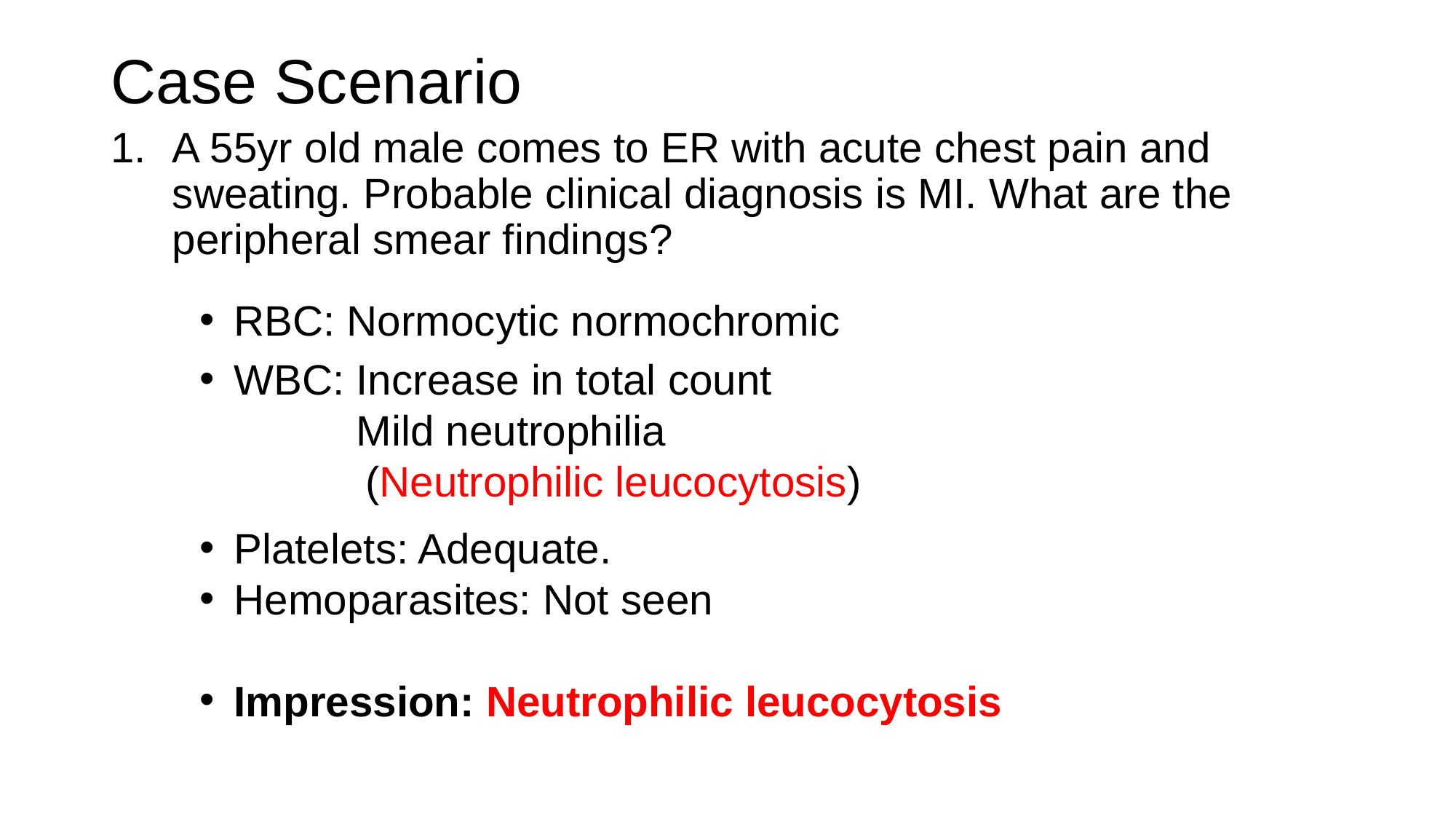

# Case Scenario
A 55yr old male comes to ER with acute chest pain and sweating. Probable clinical diagnosis is MI. What are the peripheral smear findings?

RBC: Normocytic normochromic

WBC: Increase in total count
	    Mild neutrophilia
              (Neutrophilic leucocytosis)

Platelets: Adequate.
Hemoparasites: Not seen

Impression: Neutrophilic leucocytosis